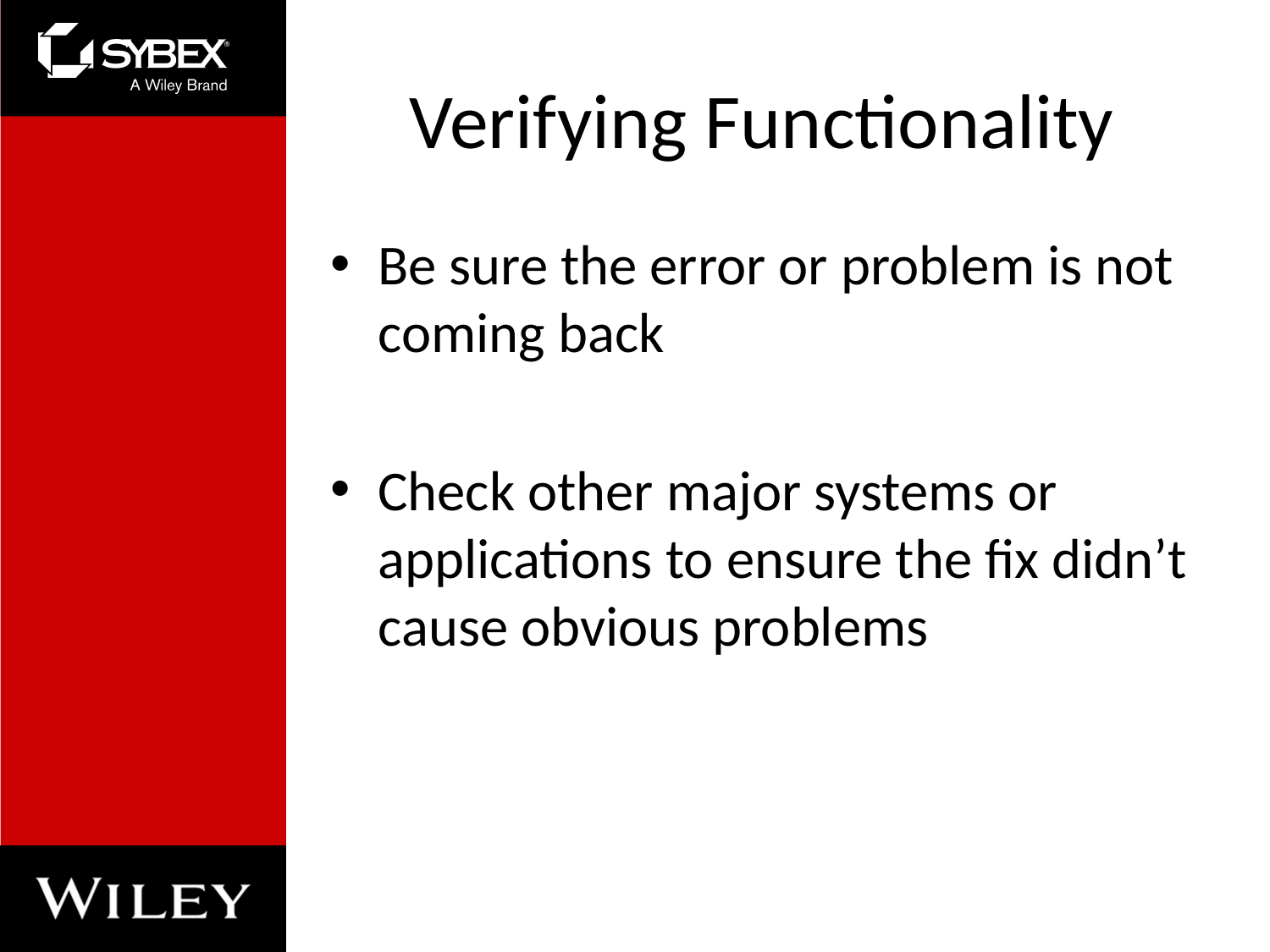

# Verifying Functionality
Be sure the error or problem is not coming back

Check other major systems or applications to ensure the fix didn’t cause obvious problems